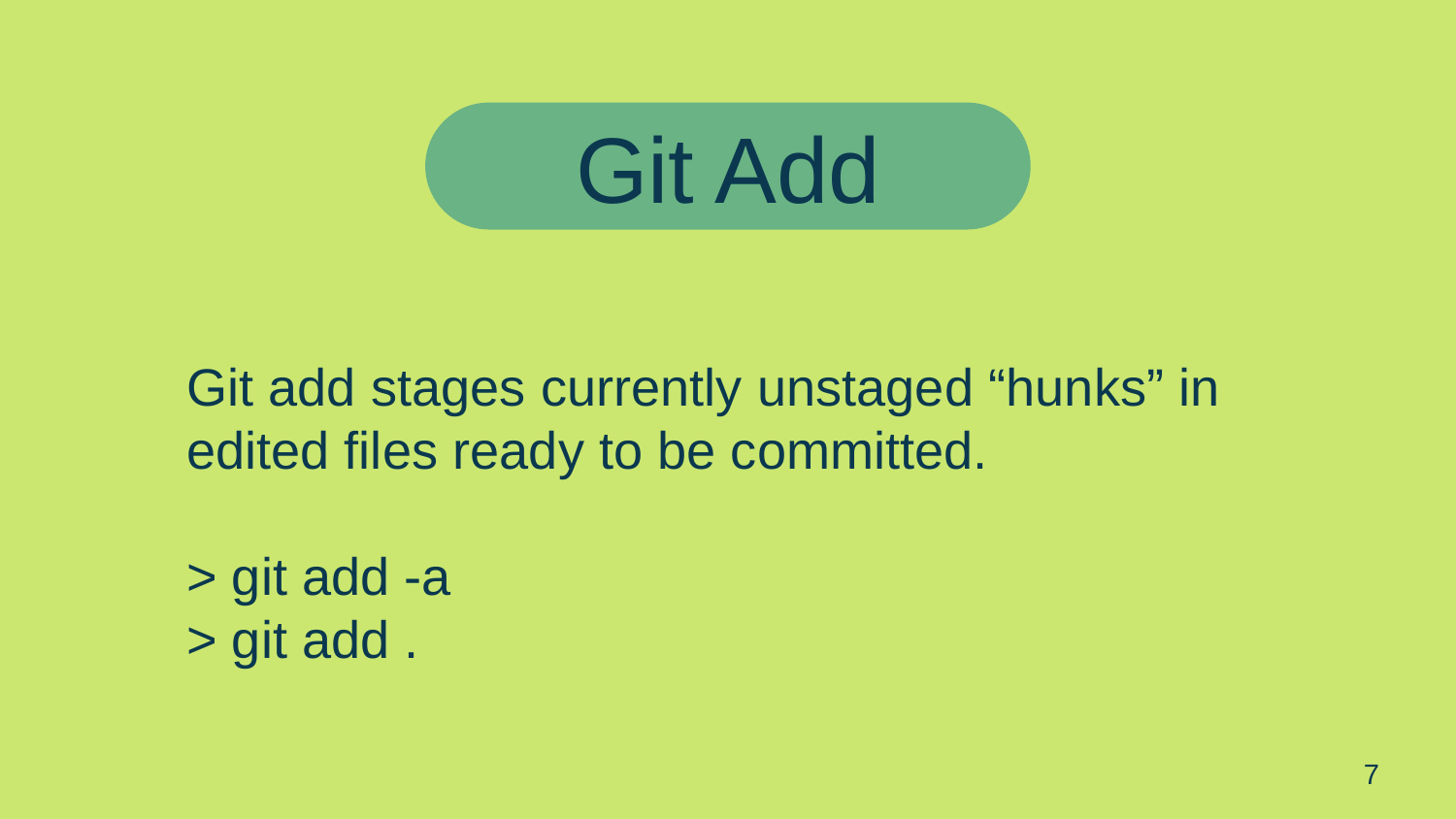

Git Add
# Git add stages currently unstaged “hunks” in edited files ready to be committed.

> git add -a
> git add .
7